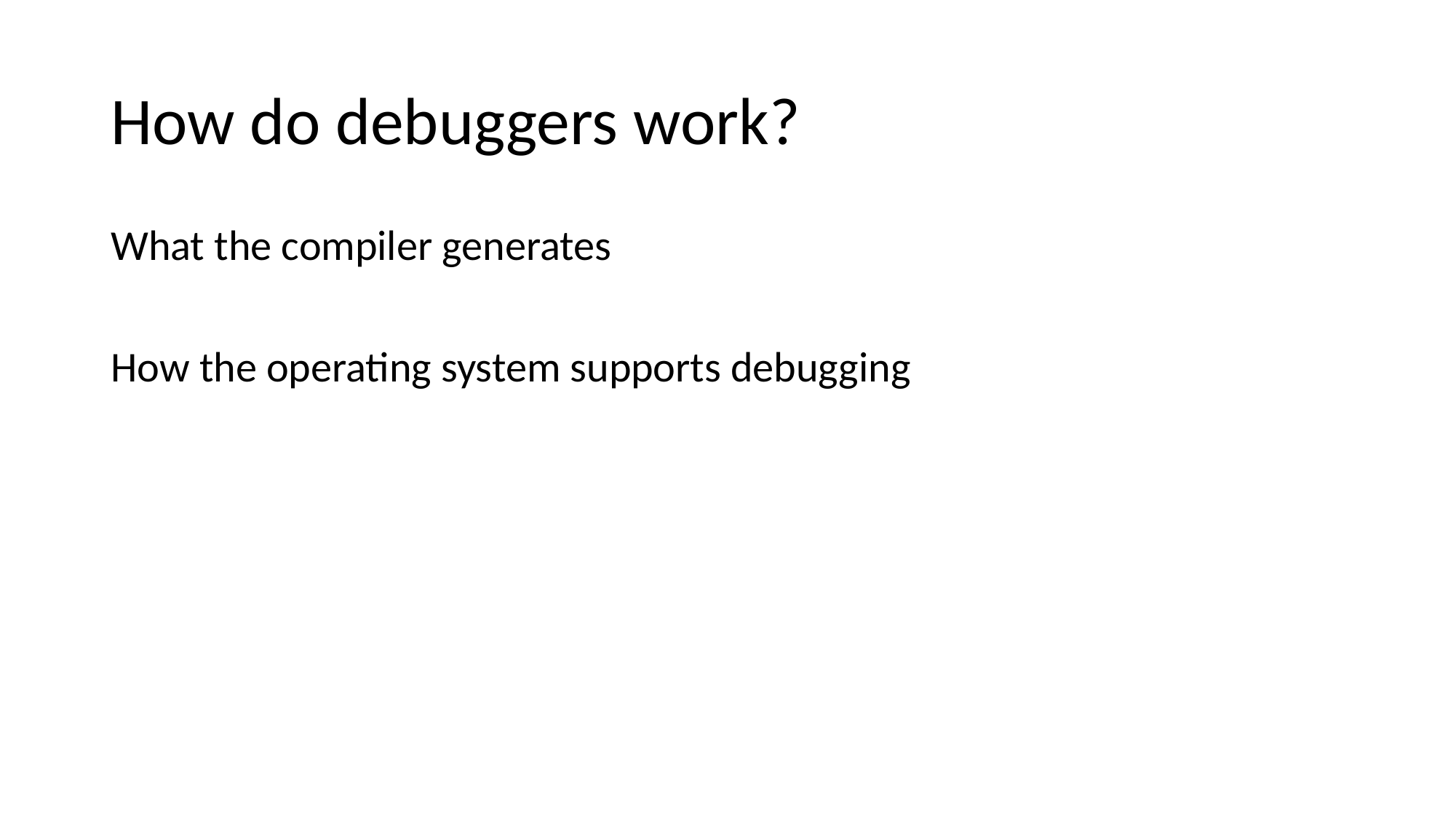

# How do debuggers work?
What the compiler generates

How the operating system supports debugging